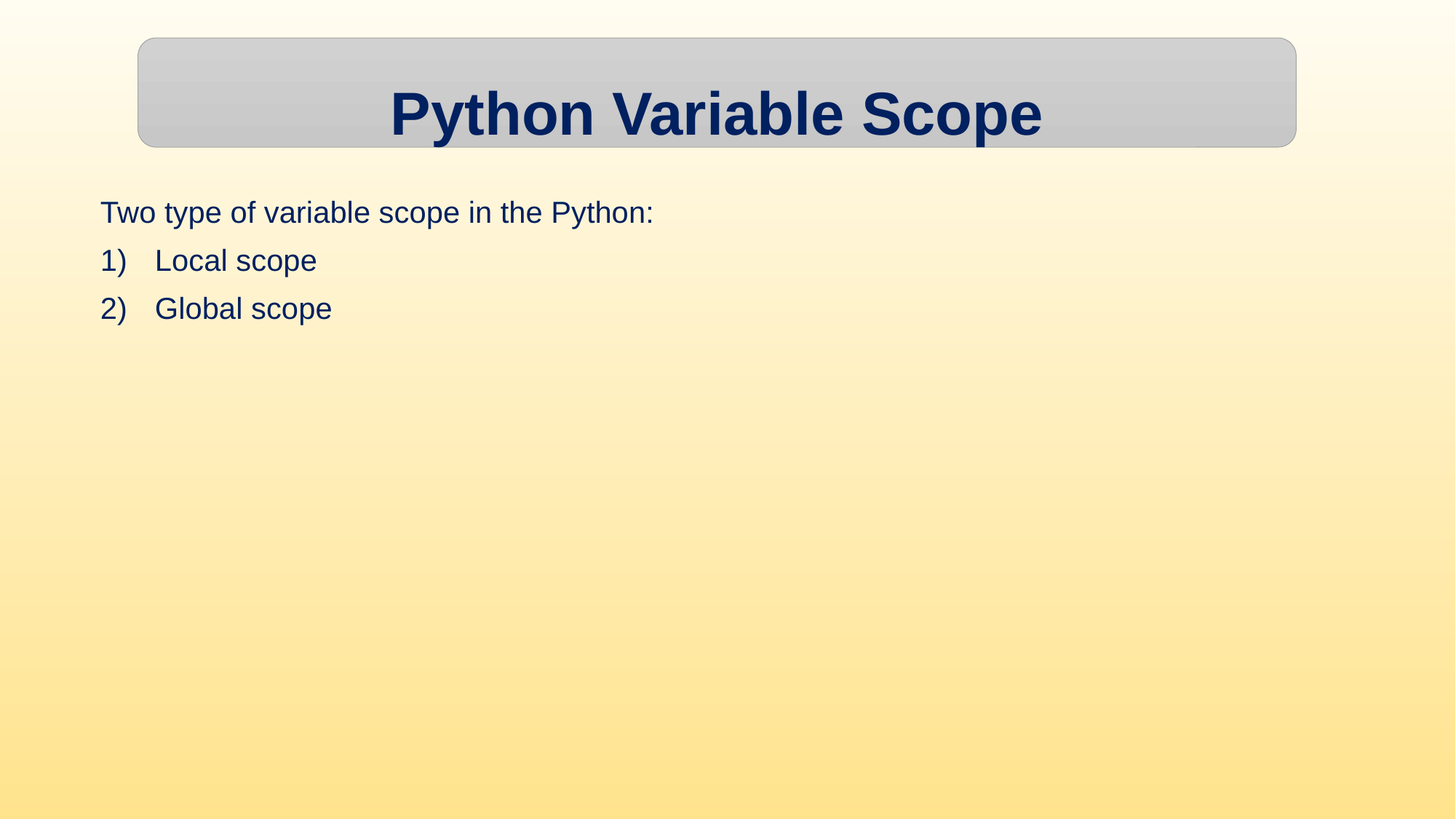

Python Variable Scope
Two type of variable scope in the Python:
Local scope
Global scope